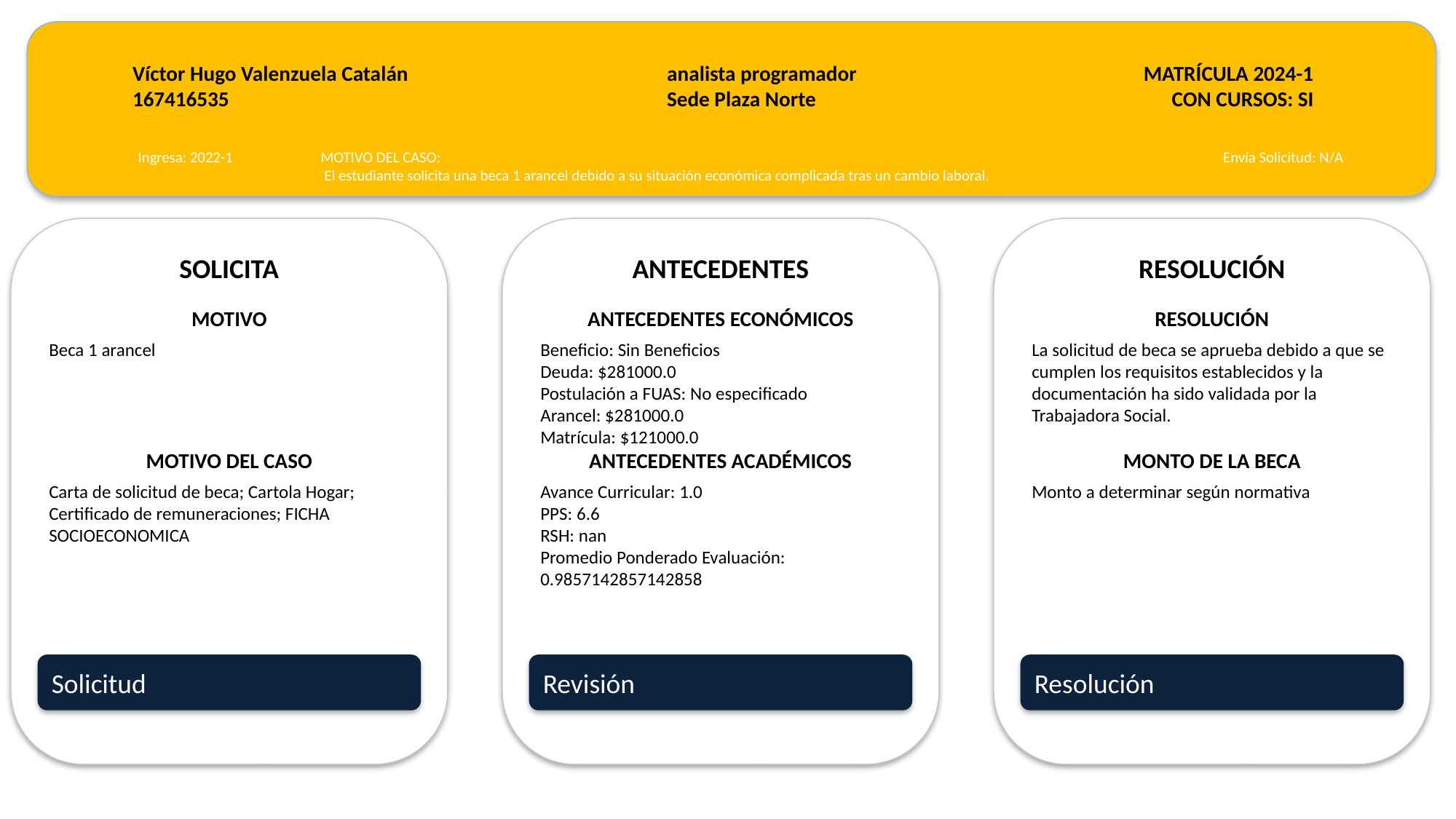

Víctor Hugo Valenzuela Catalán
167416535

analista programador
Sede Plaza Norte

MATRÍCULA 2024-1
CON CURSOS: SI

Ingresa: 2022-1

MOTIVO DEL CASO:
 El estudiante solicita una beca 1 arancel debido a su situación económica complicada tras un cambio laboral.

Envía Solicitud: N/A

SOLICITA
ANTECEDENTES
RESOLUCIÓN
MOTIVO
ANTECEDENTES ECONÓMICOS
RESOLUCIÓN
Beca 1 arancel
Beneficio: Sin Beneficios
Deuda: $281000.0
Postulación a FUAS: No especificado
Arancel: $281000.0
Matrícula: $121000.0
La solicitud de beca se aprueba debido a que se cumplen los requisitos establecidos y la documentación ha sido validada por la Trabajadora Social.
MOTIVO DEL CASO
ANTECEDENTES ACADÉMICOS
MONTO DE LA BECA
Carta de solicitud de beca; Cartola Hogar; Certificado de remuneraciones; FICHA SOCIOECONOMICA
Avance Curricular: 1.0
PPS: 6.6
RSH: nan
Promedio Ponderado Evaluación: 0.9857142857142858
Monto a determinar según normativa
Solicitud
Revisión
Resolución